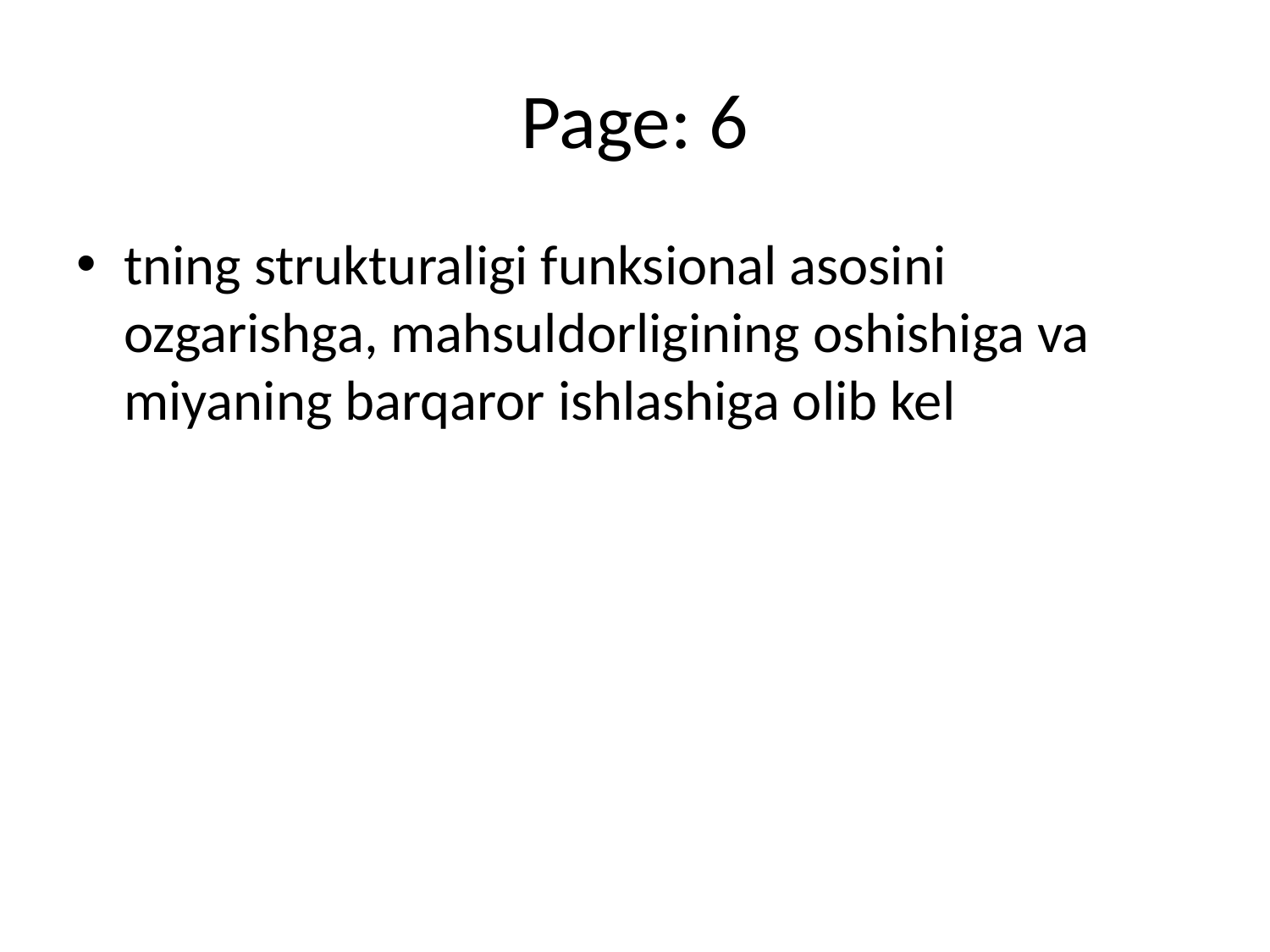

# Page: 6
tning strukturaligi funksional asosini ozgarishga, mahsuldorligining oshishiga va miyaning barqaror ishlashiga olib kel